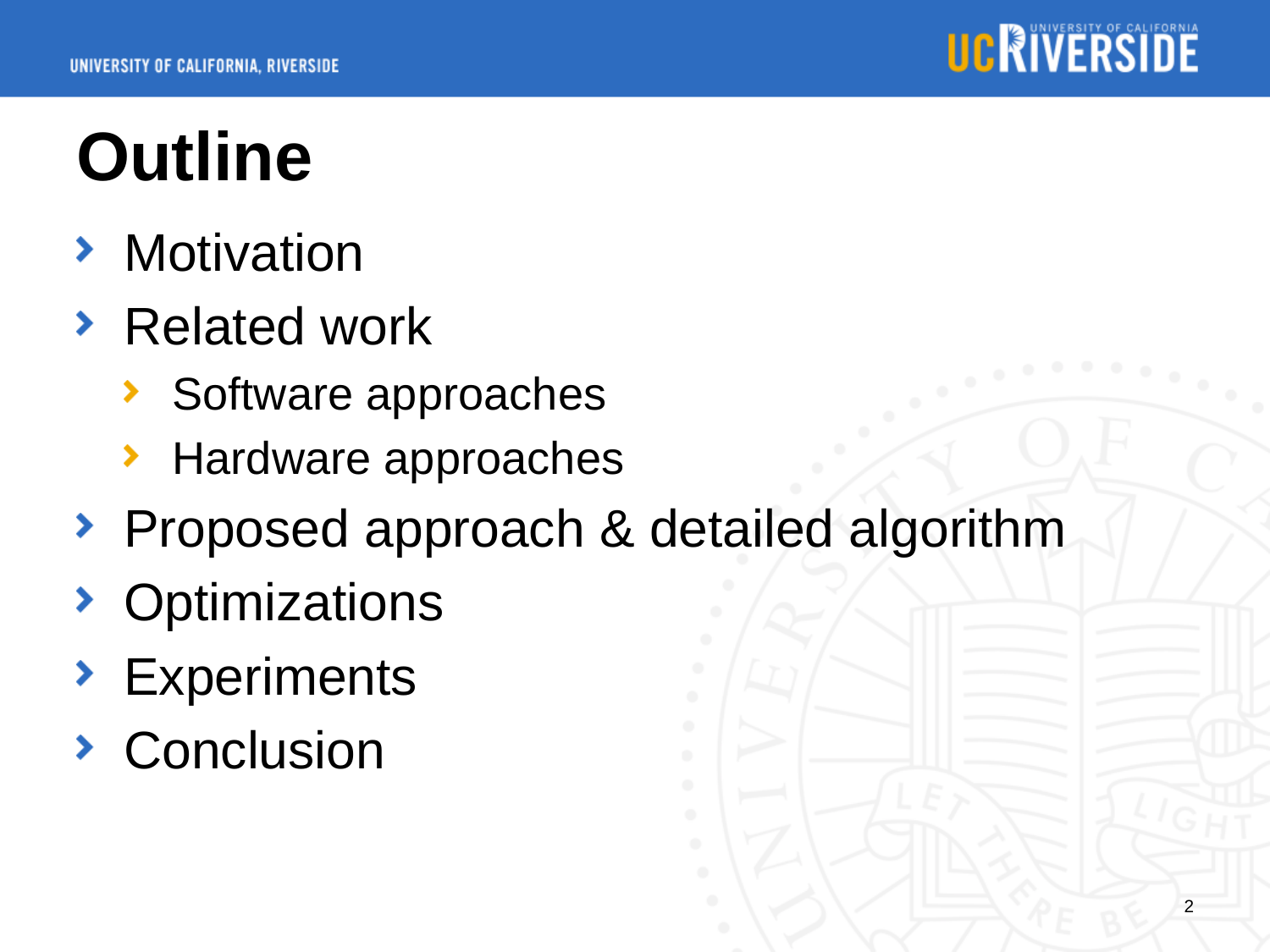

# Outline
Motivation
Related work
Software approaches
Hardware approaches
Proposed approach & detailed algorithm
Optimizations
Experiments
Conclusion
2